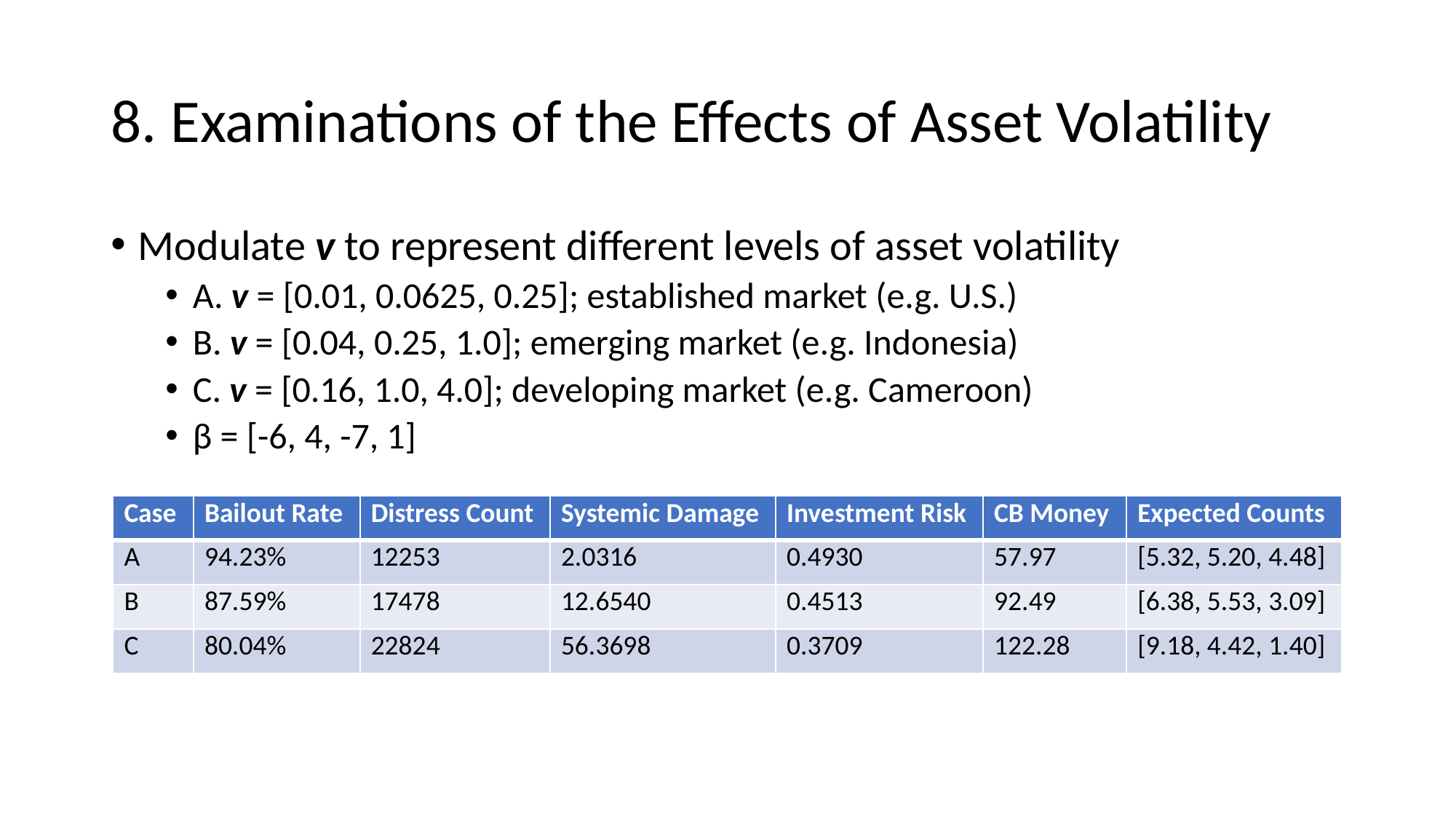

# 8. Examinations of the Effects of Asset Volatility
Modulate v to represent different levels of asset volatility
A. v = [0.01, 0.0625, 0.25]; established market (e.g. U.S.)
B. v = [0.04, 0.25, 1.0]; emerging market (e.g. Indonesia)
C. v = [0.16, 1.0, 4.0]; developing market (e.g. Cameroon)
β = [-6, 4, -7, 1]

| Case | Bailout Rate | Distress Count | Systemic Damage | Investment Risk | CB Money | Expected Counts |
| --- | --- | --- | --- | --- | --- | --- |
| A | 94.23% | 12253 | 2.0316 | 0.4930 | 57.97 | [5.32, 5.20, 4.48] |
| B | 87.59% | 17478 | 12.6540 | 0.4513 | 92.49 | [6.38, 5.53, 3.09] |
| C | 80.04% | 22824 | 56.3698 | 0.3709 | 122.28 | [9.18, 4.42, 1.40] |